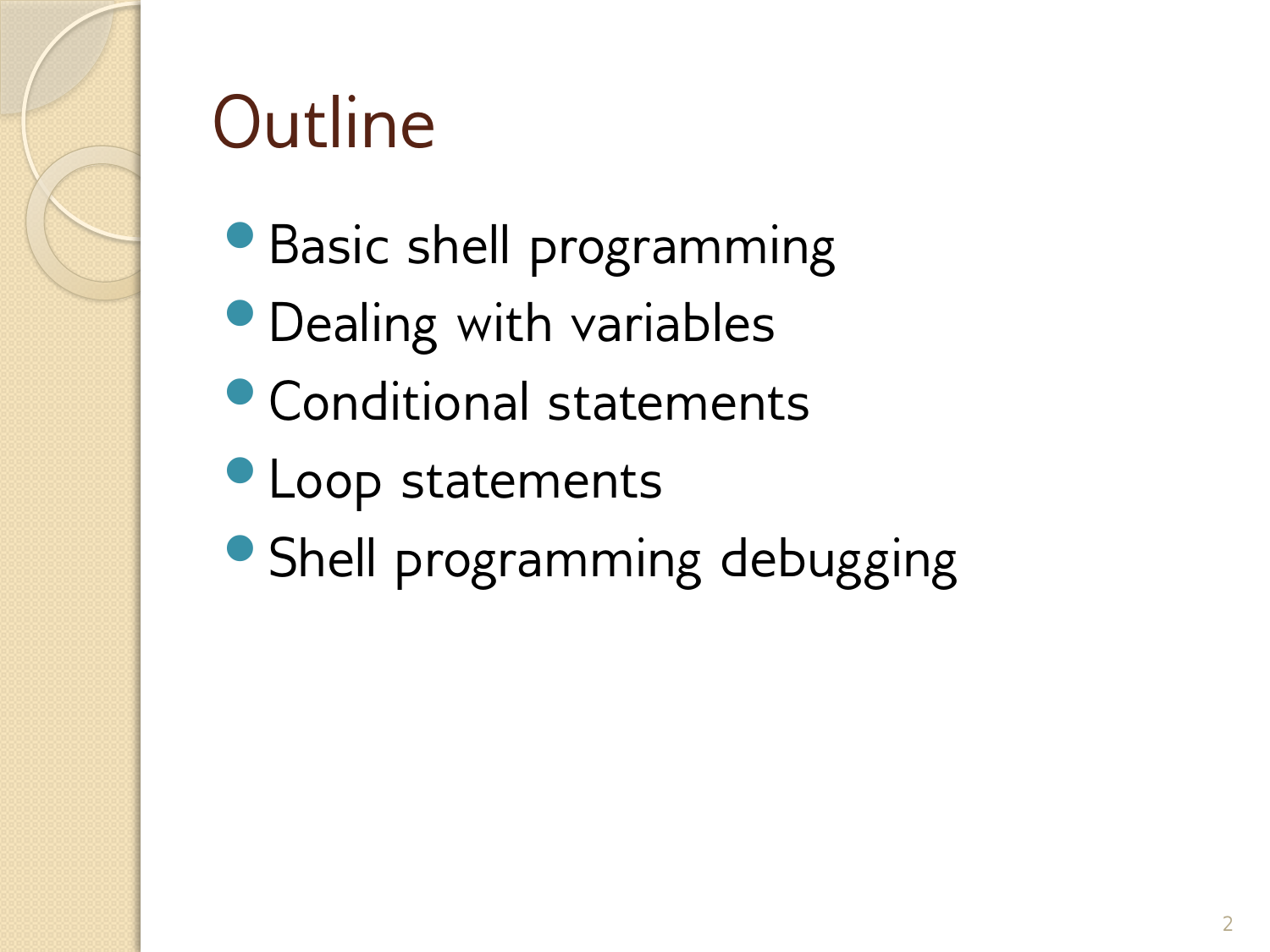

# Outline
Basic shell programming
Dealing with variables
Conditional statements
Loop statements
Shell programming debugging
2